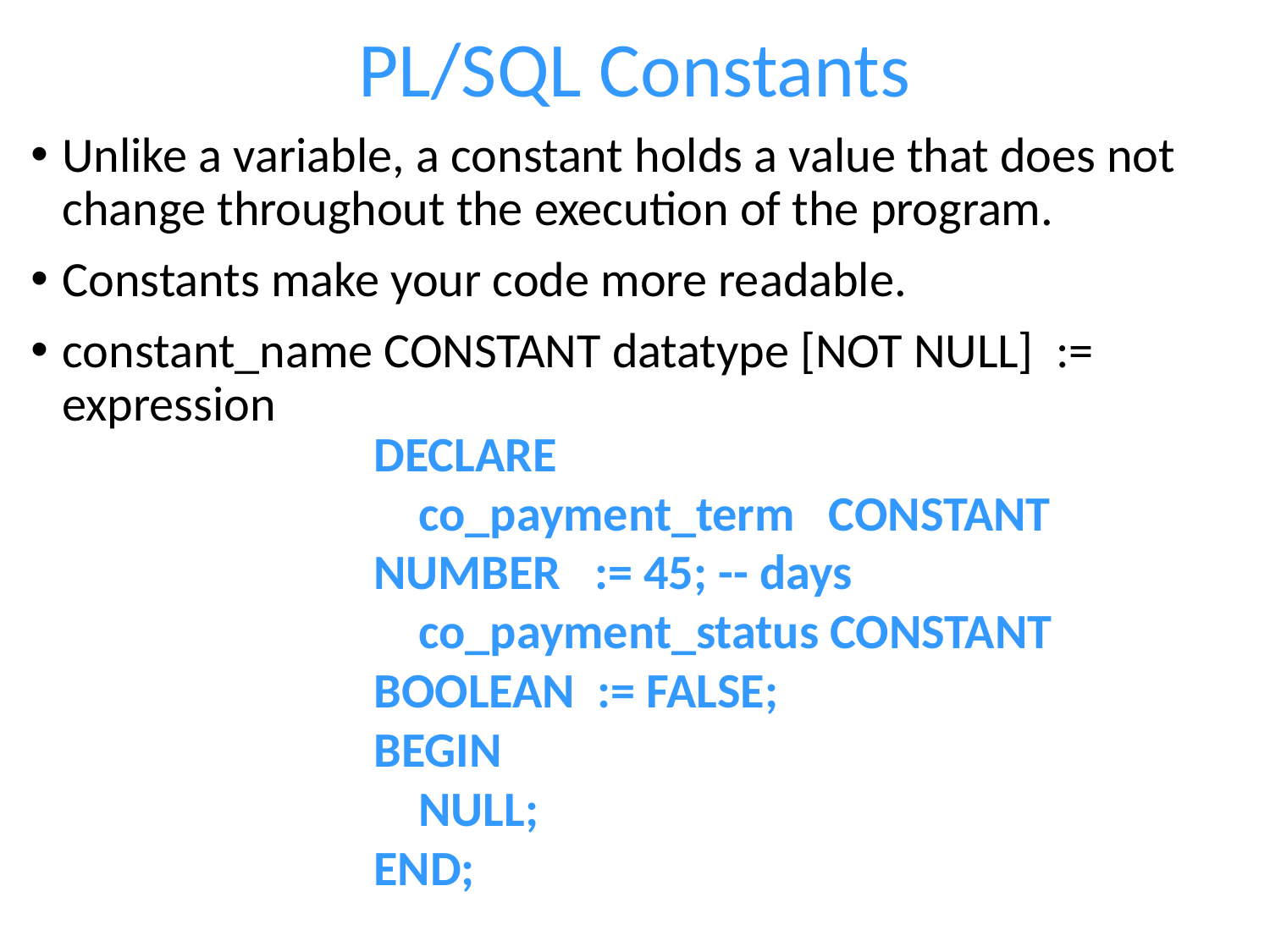

# PL/SQL Constants
Unlike a variable, a constant holds a value that does not change throughout the execution of the program.
Constants make your code more readable.
constant_name CONSTANT datatype [NOT NULL]  := expression

DECLARE
    co_payment_term   CONSTANT NUMBER   := 45; -- days
    co_payment_status CONSTANT BOOLEAN  := FALSE;
BEGIN
    NULL;
END;